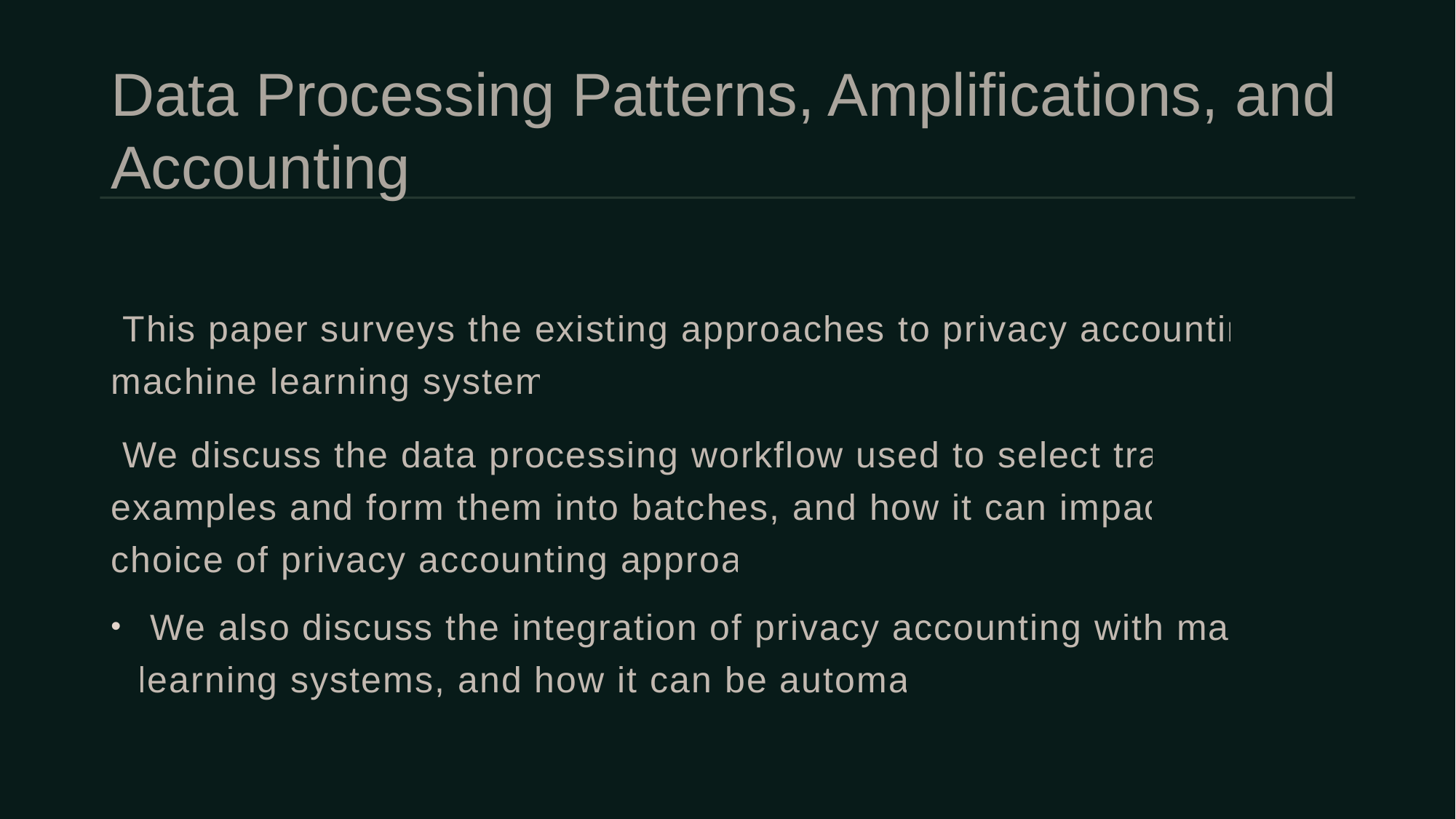

# Data Processing Patterns, Amplifications, and Accounting
 This paper surveys the existing approaches to privacy accounting for machine learning systems.
 We discuss the data processing workflow used to select training examples and form them into batches, and how it can impact the choice of privacy accounting approach.
 We also discuss the integration of privacy accounting with machine learning systems, and how it can be automated.